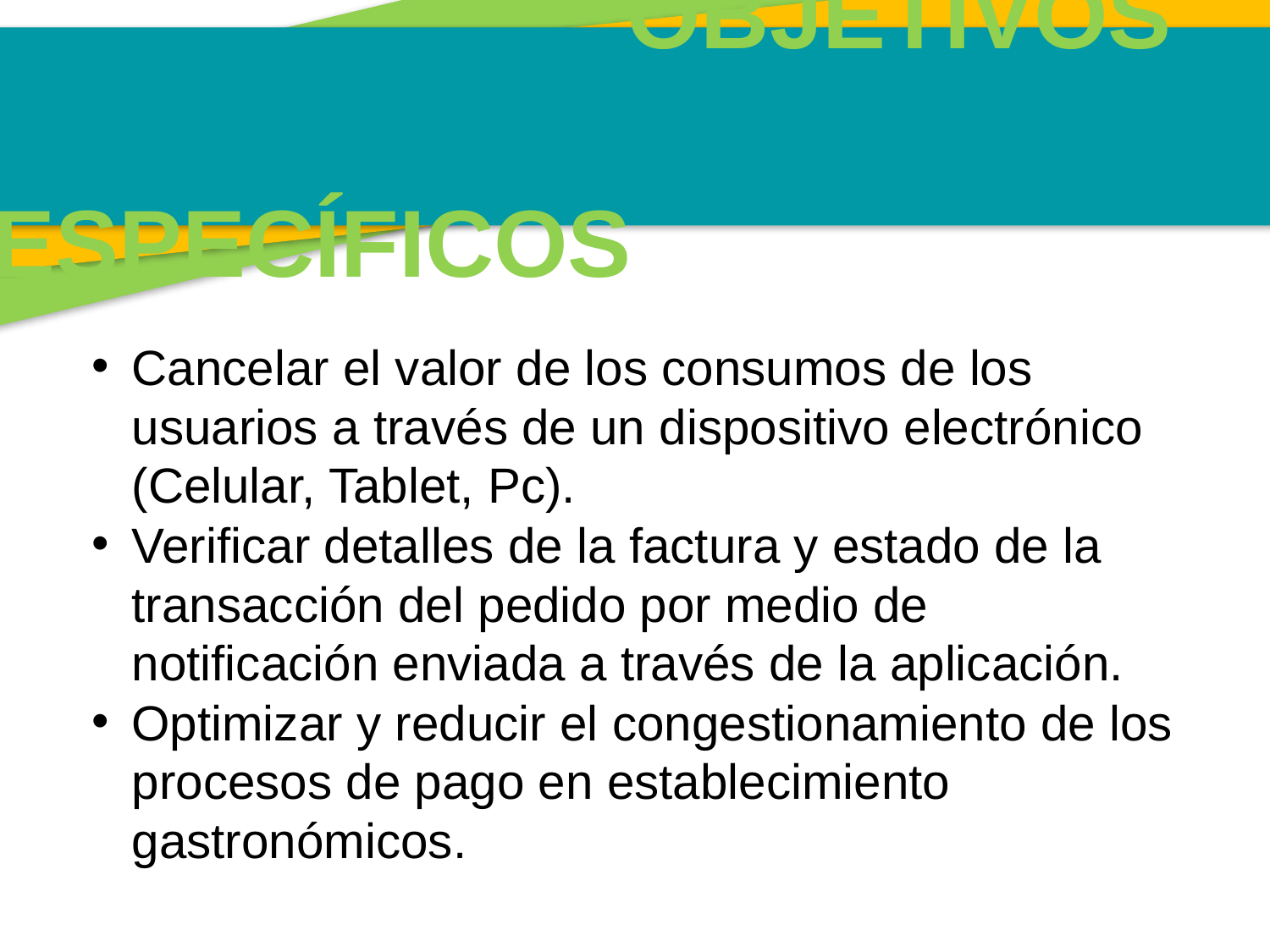

OBJETIVOS 						 				ESPECÍFICOS
Cancelar el valor de los consumos de los usuarios a través de un dispositivo electrónico (Celular, Tablet, Pc).
Verificar detalles de la factura y estado de la transacción del pedido por medio de notificación enviada a través de la aplicación.
Optimizar y reducir el congestionamiento de los procesos de pago en establecimiento gastronómicos.